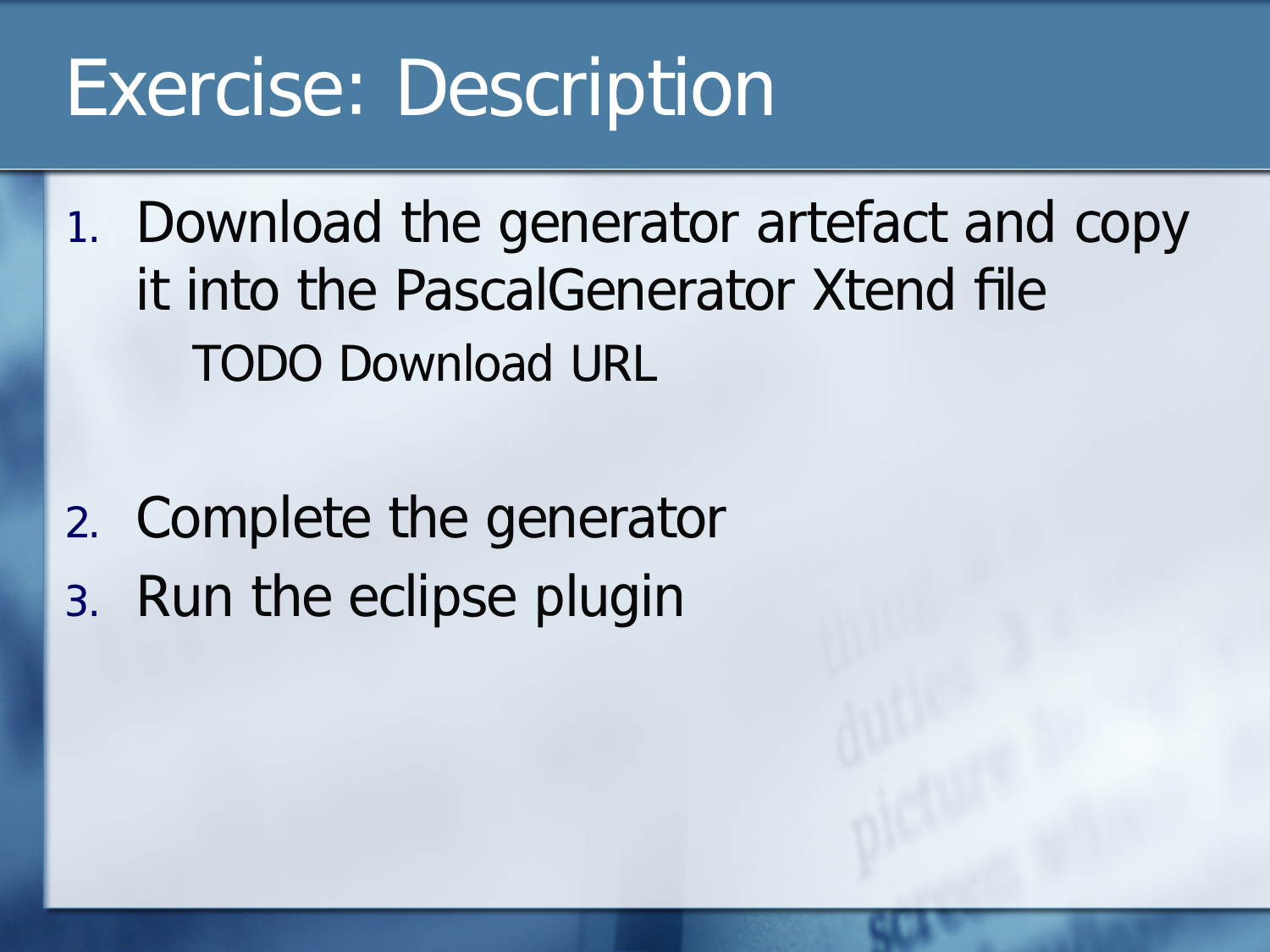

# Exercise: Description
Download the generator artefact and copy it into the PascalGenerator Xtend file
	TODO Download URL

Complete the generator
Run the eclipse plugin